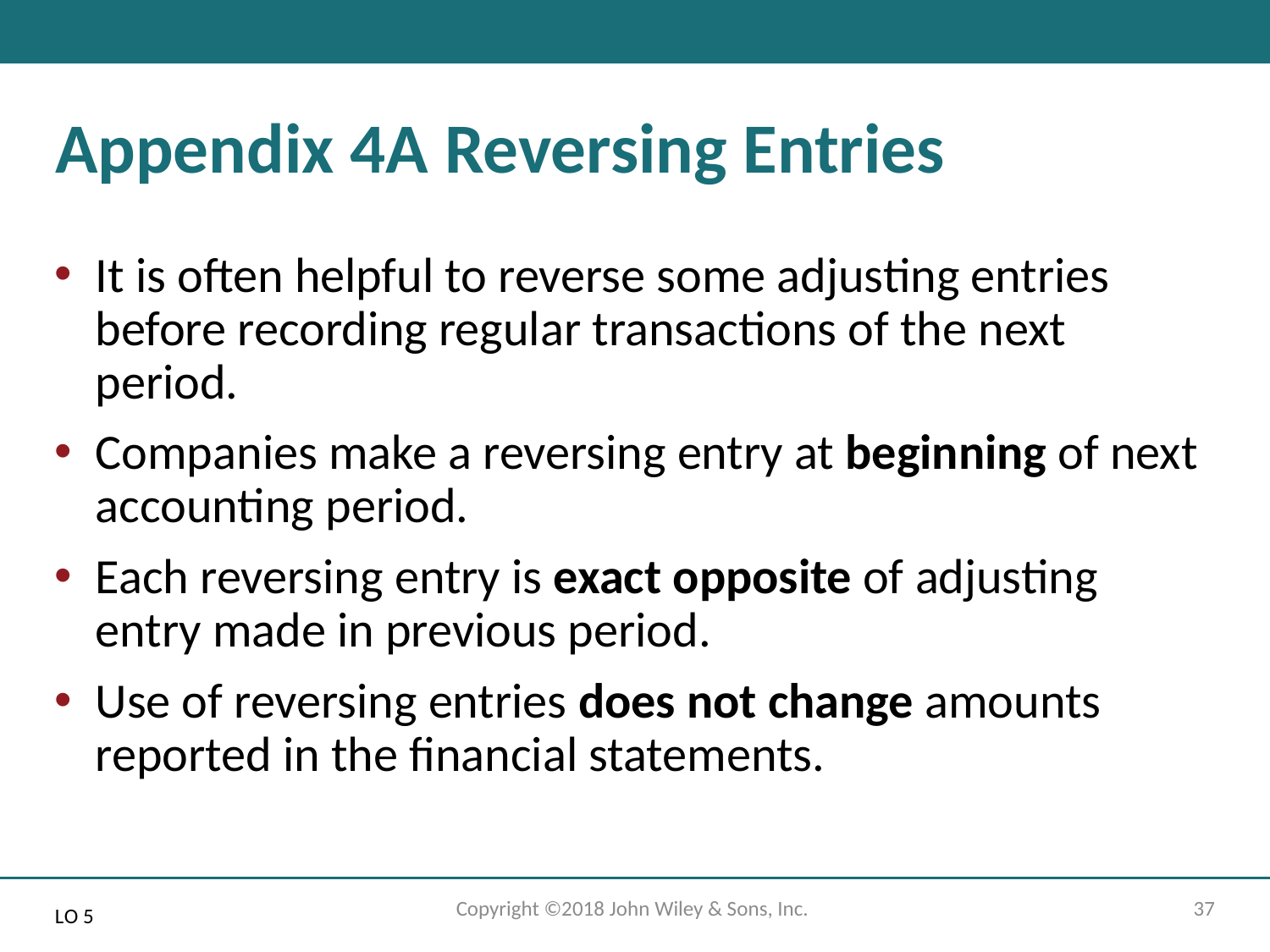

# Appendix 4A Reversing Entries
It is often helpful to reverse some adjusting entries before recording regular transactions of the next period.
Companies make a reversing entry at beginning of next accounting period.
Each reversing entry is exact opposite of adjusting entry made in previous period.
Use of reversing entries does not change amounts reported in the financial statements.
Copyright ©2018 John Wiley & Sons, Inc.
37
L O 5